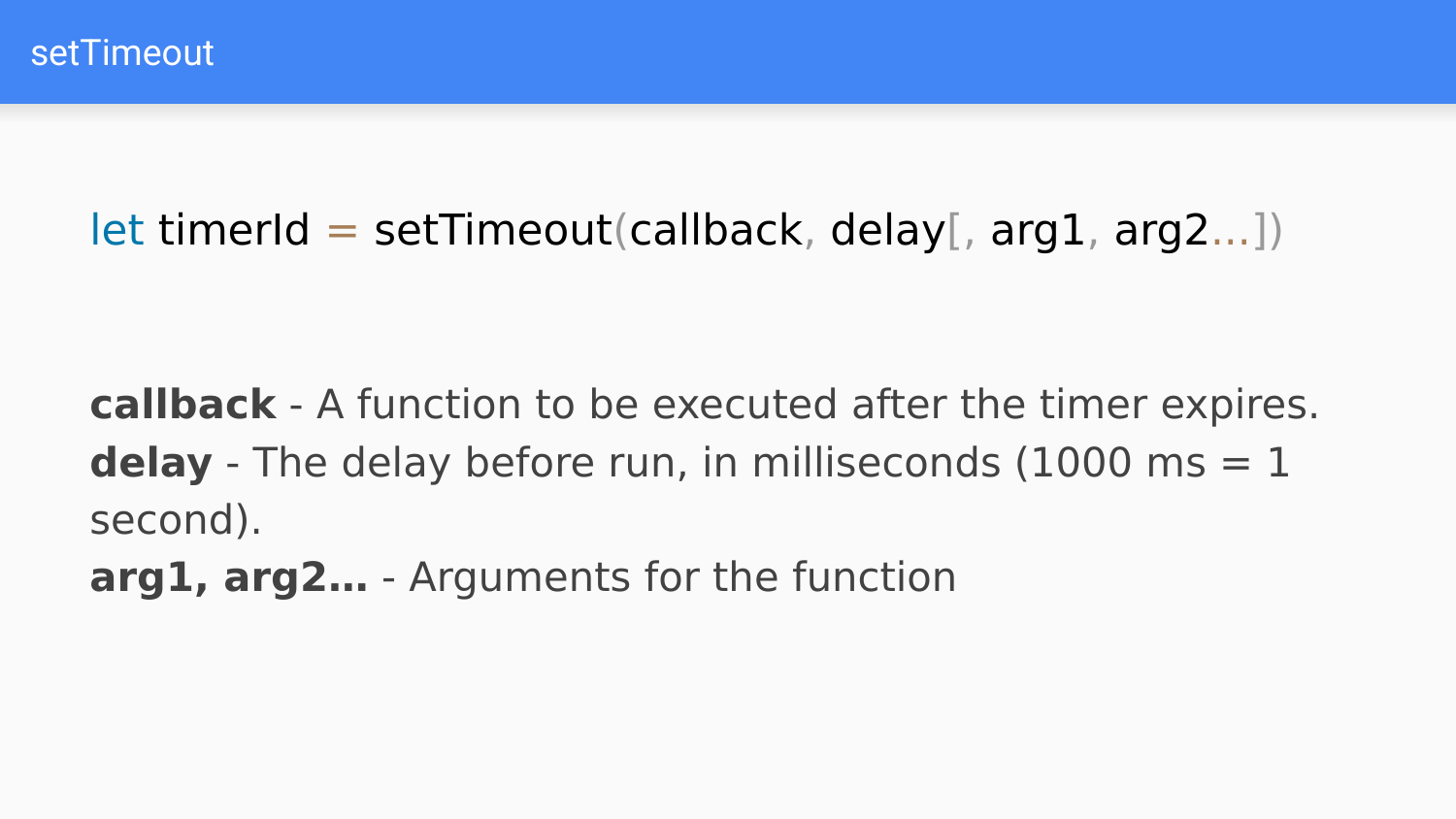

# setTimeout
let timerId = setTimeout(callback, delay[, arg1, arg2...])

callback - A function to be executed after the timer expires.
delay - The delay before run, in milliseconds (1000 ms = 1 second).
arg1, arg2… - Arguments for the function